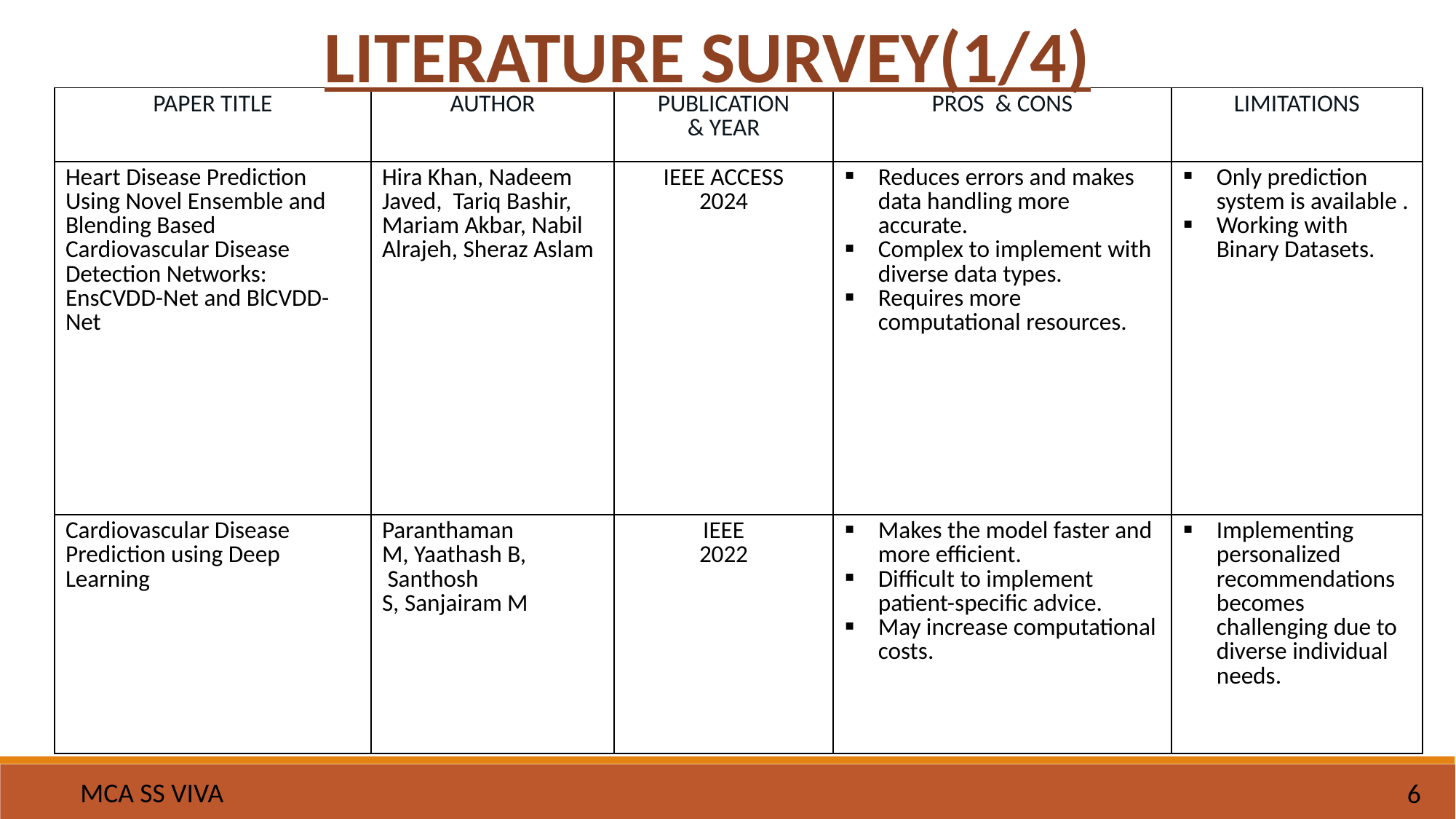

LITERATURE SURVEY(1/4)
| PAPER TITLE | AUTHOR | PUBLICATION & YEAR | PROS & CONS | LIMITATIONS |
| --- | --- | --- | --- | --- |
| Heart Disease Prediction Using Novel Ensemble and Blending Based Cardiovascular Disease Detection Networks: EnsCVDD-Net and BlCVDD-Net | Hira Khan, Nadeem Javed, Tariq Bashir, Mariam Akbar, Nabil Alrajeh, Sheraz Aslam | IEEE ACCESS 2024 | Reduces errors and makes data handling more accurate. Complex to implement with diverse data types. Requires more computational resources. | Only prediction system is available . Working with Binary Datasets. |
| Cardiovascular Disease Prediction using Deep Learning | Paranthaman M, Yaathash B,  Santhosh S, Sanjairam M | IEEE 2022 | Makes the model faster and more efficient. Difficult to implement patient-specific advice. May increase computational costs. | Implementing personalized recommendations becomes challenging due to diverse individual needs. |
MCA SS VIVA
6